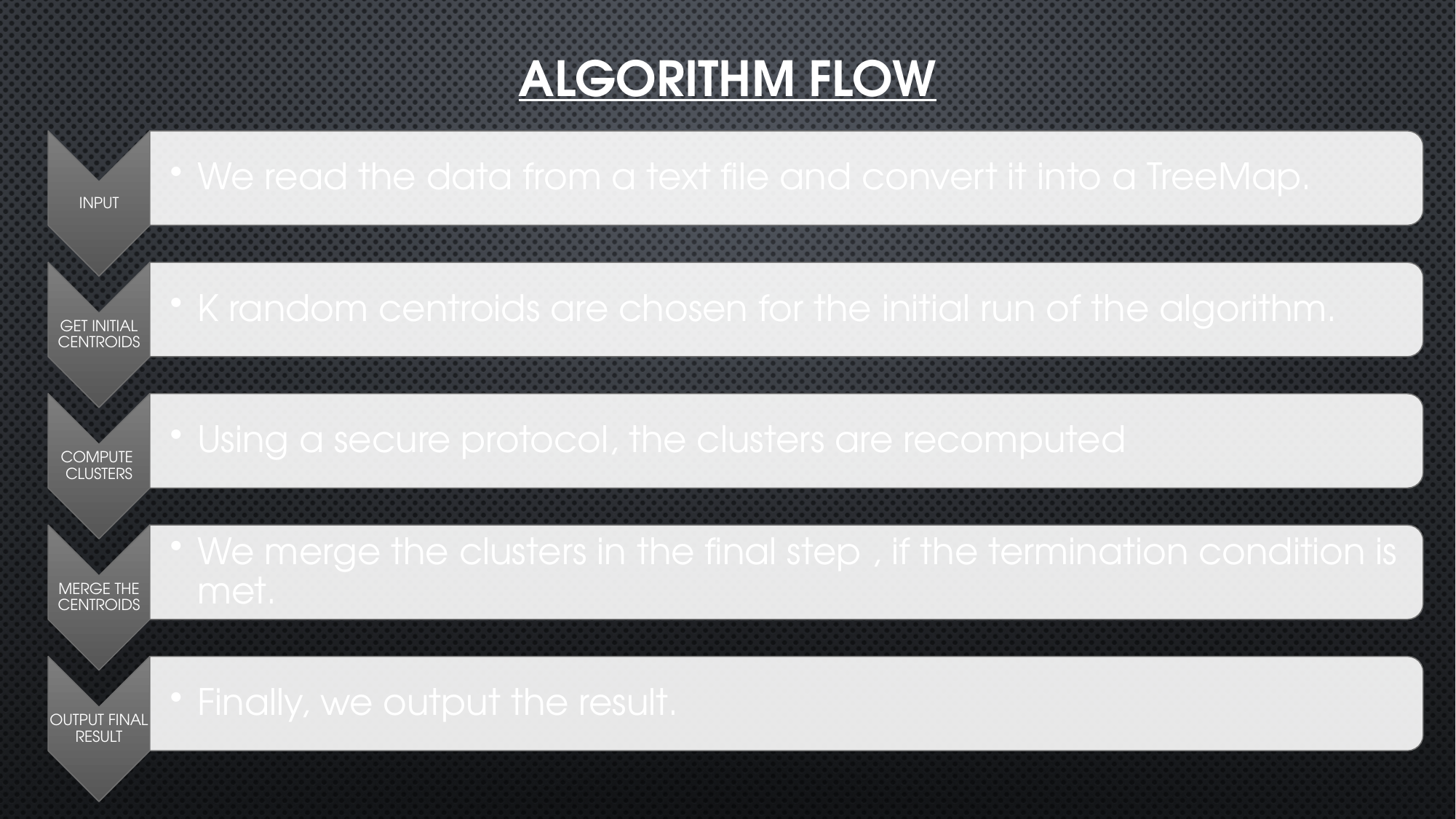

# Algorithm FLOW
INPUT
We read the data from a text file and convert it into a TreeMap.
GET INITIAL CENTROIDS
K random centroids are chosen for the initial run of the algorithm.
COMPUTE
CLUSTERS
Using a secure protocol, the clusters are recomputed
MERGE THE CENTROIDS
We merge the clusters in the final step , if the termination condition is met.
OUTPUT FINAL RESULT
Finally, we output the result.